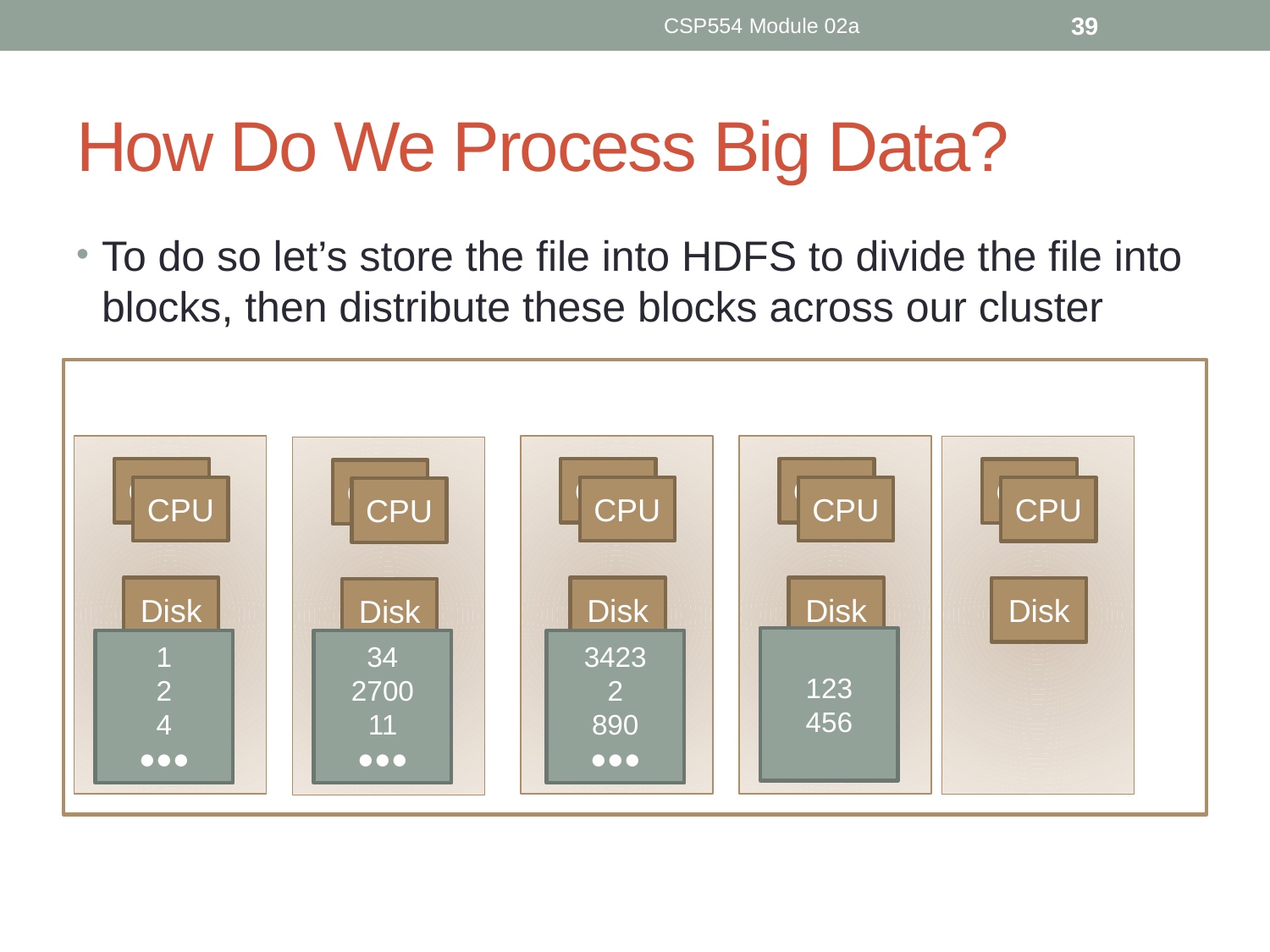

CSP554 Module 02a
39
# How Do We Process Big Data?
To do so let’s store the file into HDFS to divide the file into blocks, then distribute these blocks across our cluster

CPU
CPU
CPU
CPU
CPU
CPU
CPU
CPU
CPU
CPU
Disk
Disk
Disk
Disk
Disk
123
456
1
2
4
●●●
34
2700
11
●●●
3423
2
890
●●●